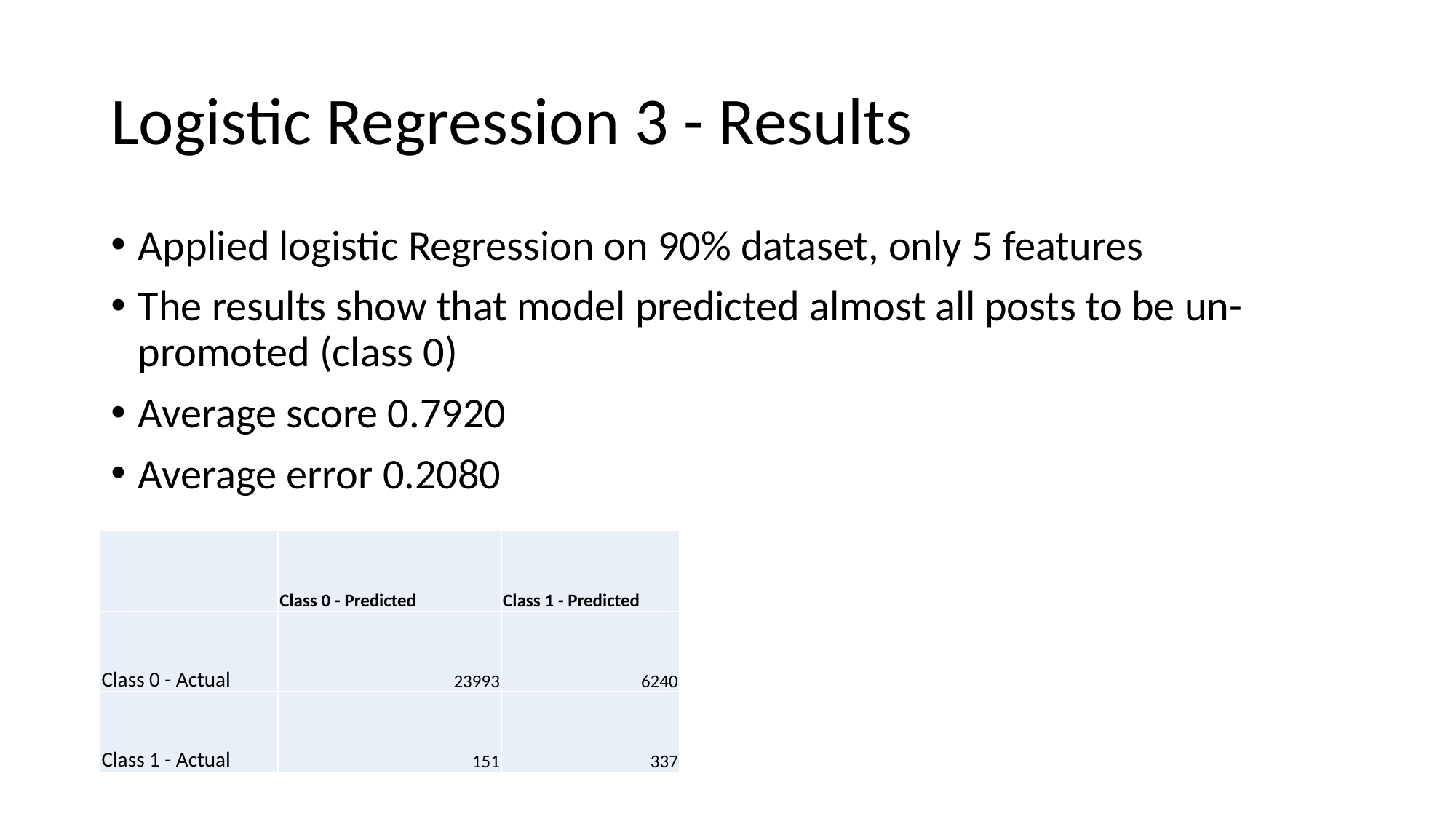

# Logistic Regression 3 - Results
Applied logistic Regression on 90% dataset, only 5 features
The results show that model predicted almost all posts to be un-promoted (class 0)
Average score 0.7920
Average error 0.2080
|  | Class 0 - Predicted | Class 1 - Predicted |
| --- | --- | --- |
| Class 0 - Actual | 23993 | 6240 |
| Class 1 - Actual | 151 | 337 |